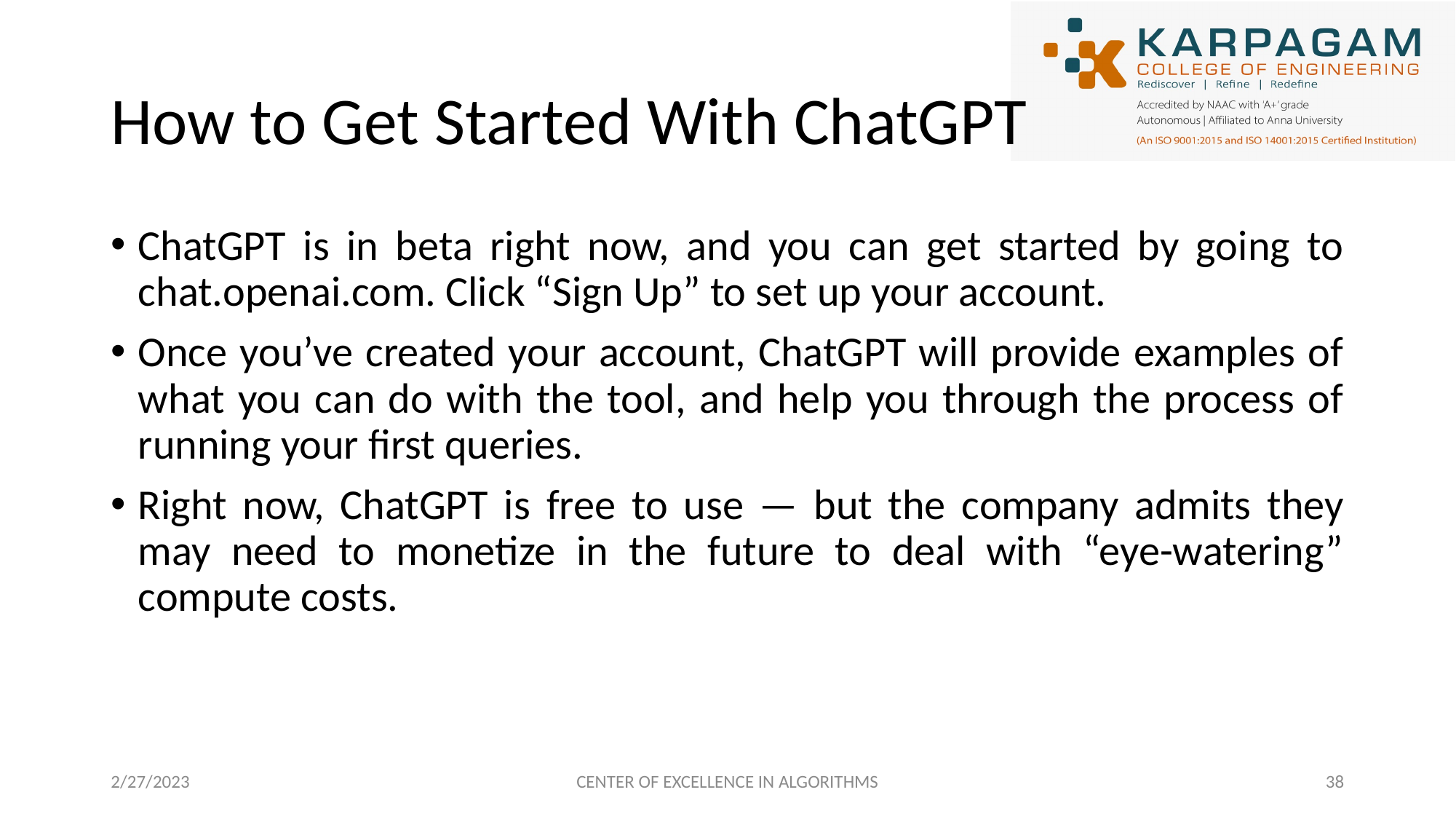

# How to Get Started With ChatGPT
ChatGPT is in beta right now, and you can get started by going to chat.openai.com. Click “Sign Up” to set up your account.
Once you’ve created your account, ChatGPT will provide examples of what you can do with the tool, and help you through the process of running your first queries.
Right now, ChatGPT is free to use — but the company admits they may need to monetize in the future to deal with “eye-watering” compute costs.
2/27/2023
CENTER OF EXCELLENCE IN ALGORITHMS
38